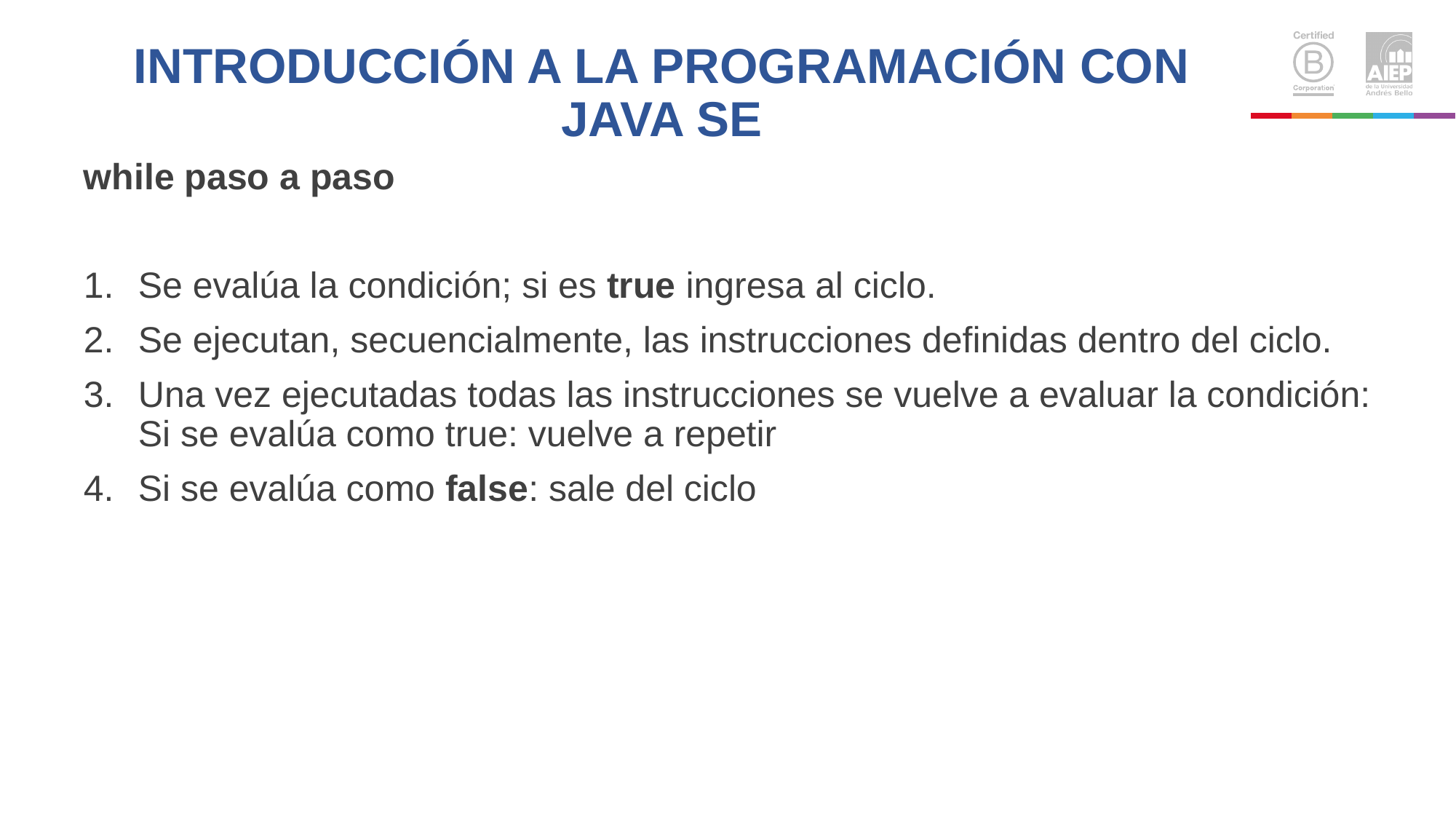

# INTRODUCCIÓN A LA PROGRAMACIÓN CON JAVA SE
while paso a paso

Se evalúa la condición; si es true ingresa al ciclo.
Se ejecutan, secuencialmente, las instrucciones definidas dentro del ciclo.
Una vez ejecutadas todas las instrucciones se vuelve a evaluar la condición: Si se evalúa como true: vuelve a repetir
Si se evalúa como false: sale del ciclo